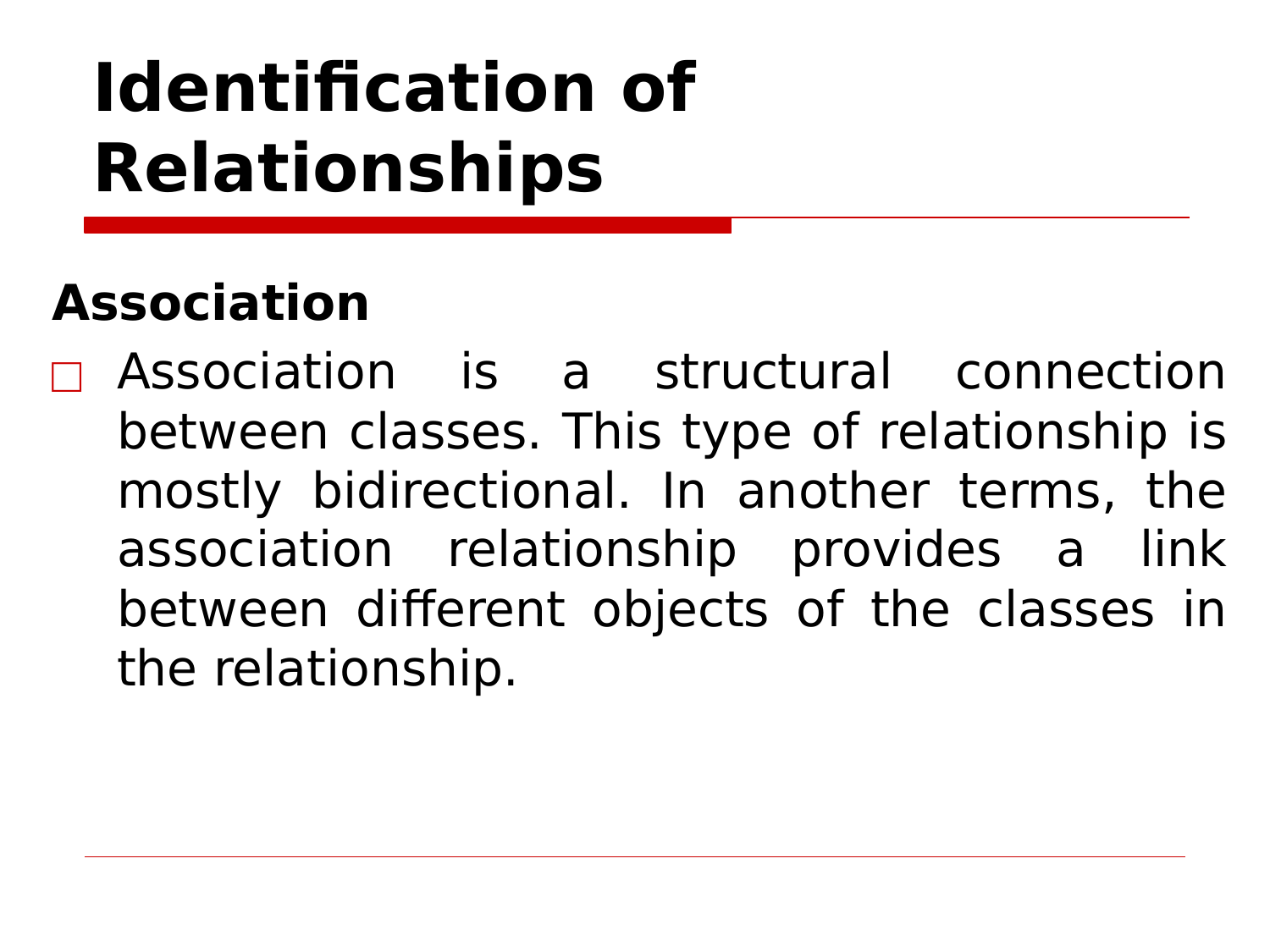

Identification of Relationships
Association
Association is a structural connection between classes. This type of relationship is mostly bidirectional. In another terms, the association relationship provides a link between different objects of the classes in the relationship.